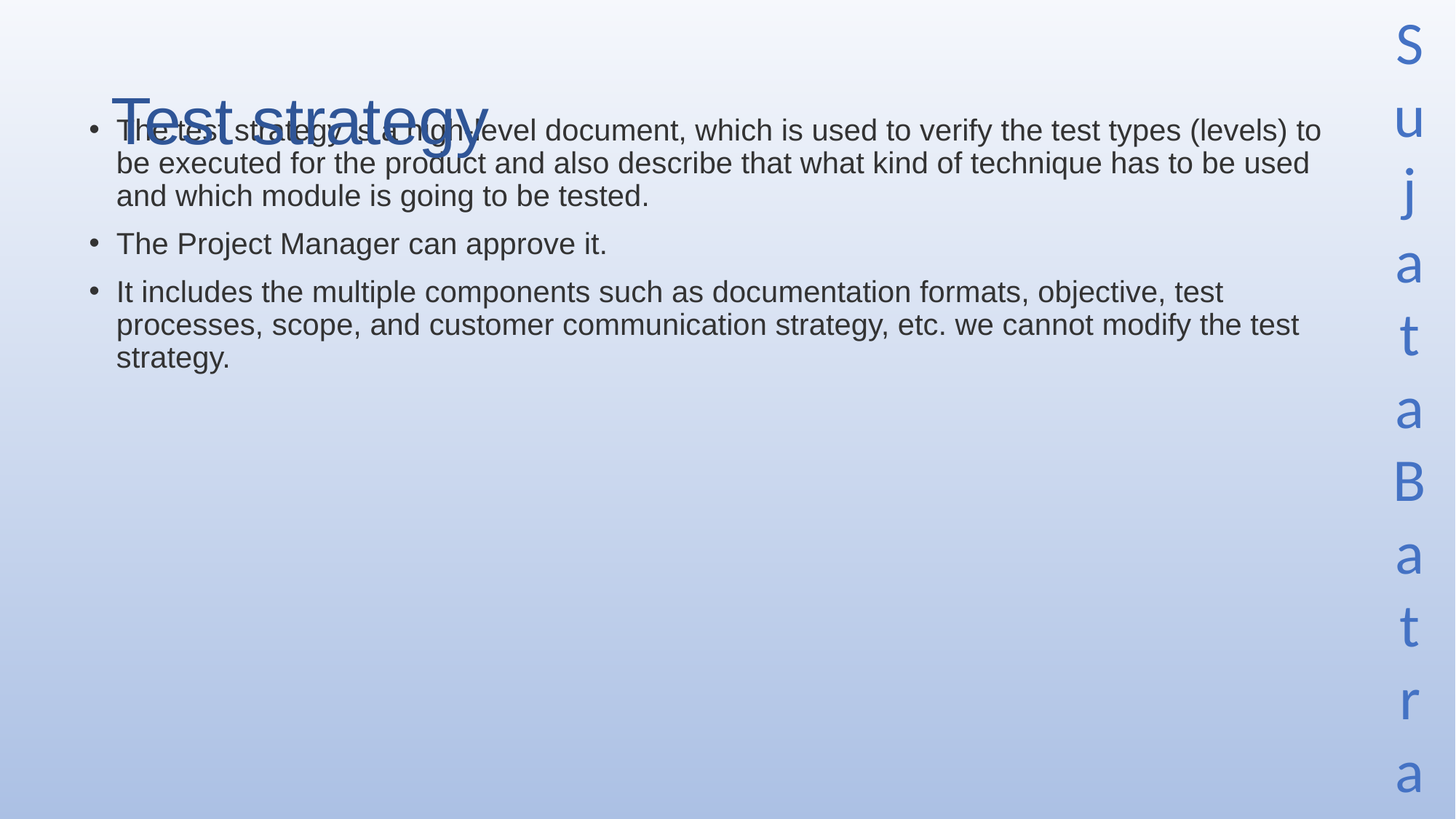

# Test strategy
The test strategy is a high-level document, which is used to verify the test types (levels) to be executed for the product and also describe that what kind of technique has to be used and which module is going to be tested.
The Project Manager can approve it.
It includes the multiple components such as documentation formats, objective, test processes, scope, and customer communication strategy, etc. we cannot modify the test strategy.